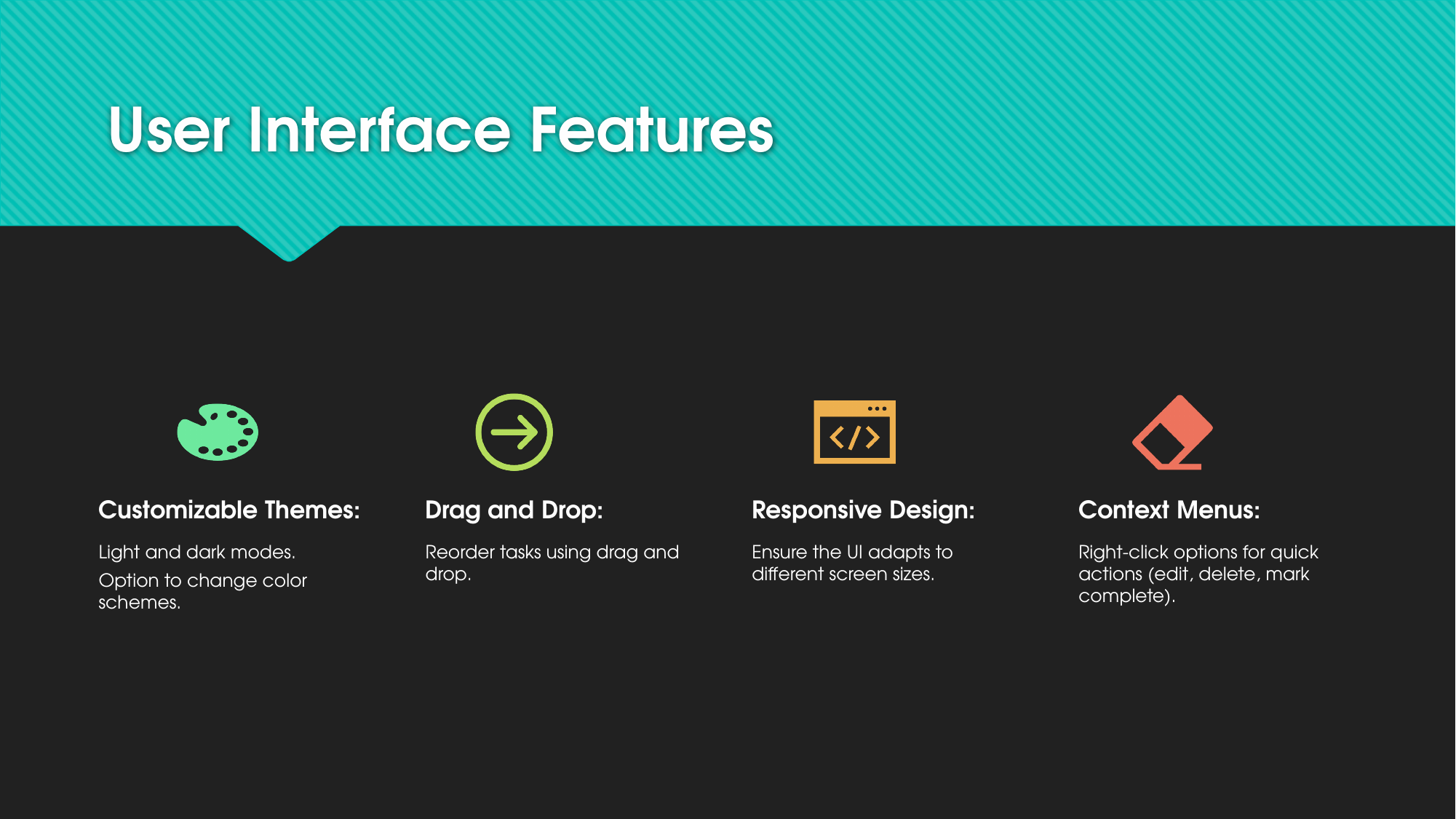

# User Interface Features
Customizable Themes:
Light and dark modes.
Option to change color schemes.
Drag and Drop:
Reorder tasks using drag and drop.
Responsive Design:
Ensure the UI adapts to different screen sizes.
Context Menus:
Right-click options for quick actions (edit, delete, mark complete).